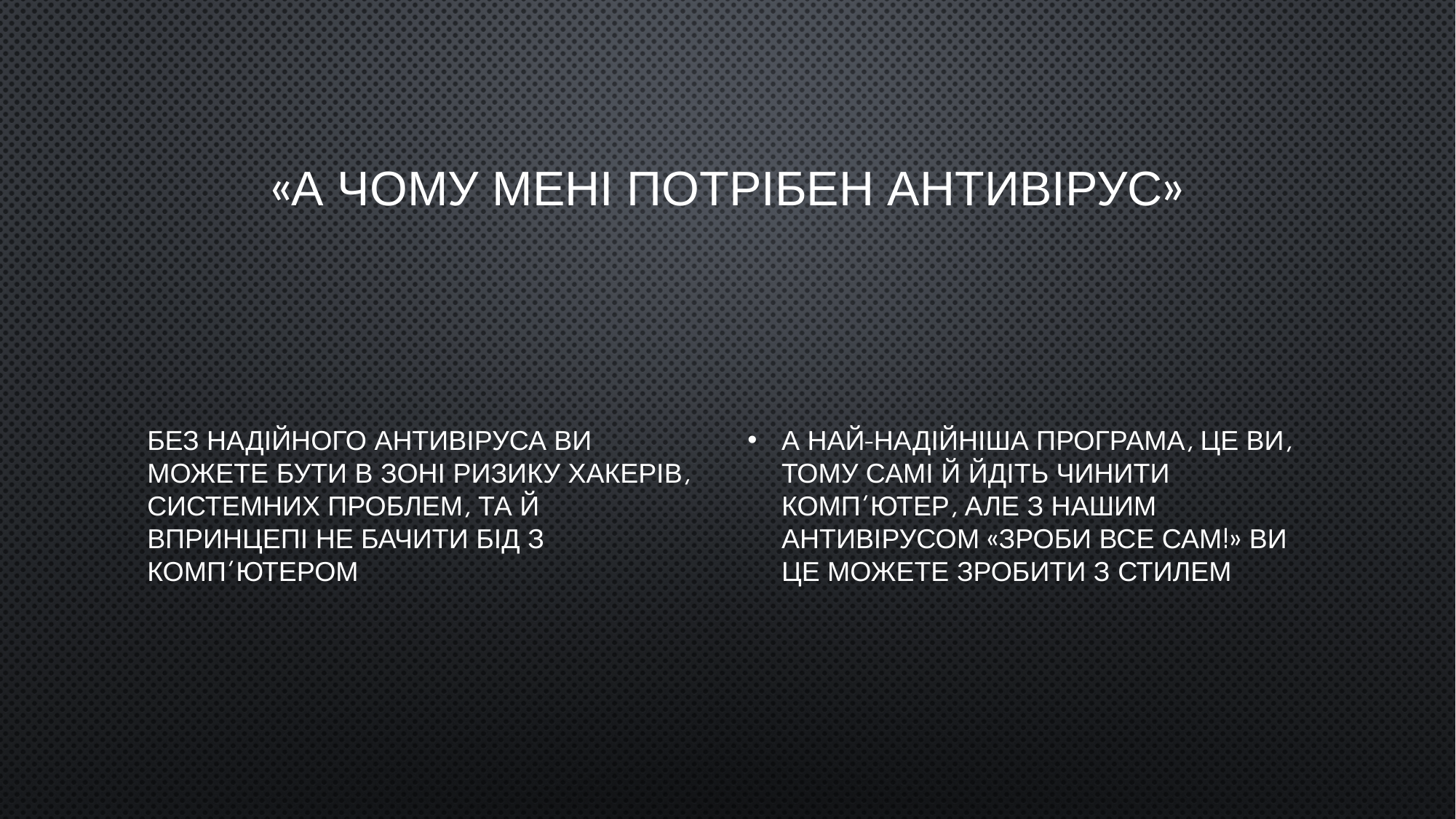

# «А чому мені потрібен антивірус»
Без надійного антивіруса ви можете бути в зоні ризику Хакерів, Системних проблем, та й впринцепі не бачити бід з комп’ютером
А най-надійніша програма, це ви, тому самі й йдіть чинити комп’ютер, але з Нашим антивірусом «Зроби все сам!» Ви це можете зробити з стилем